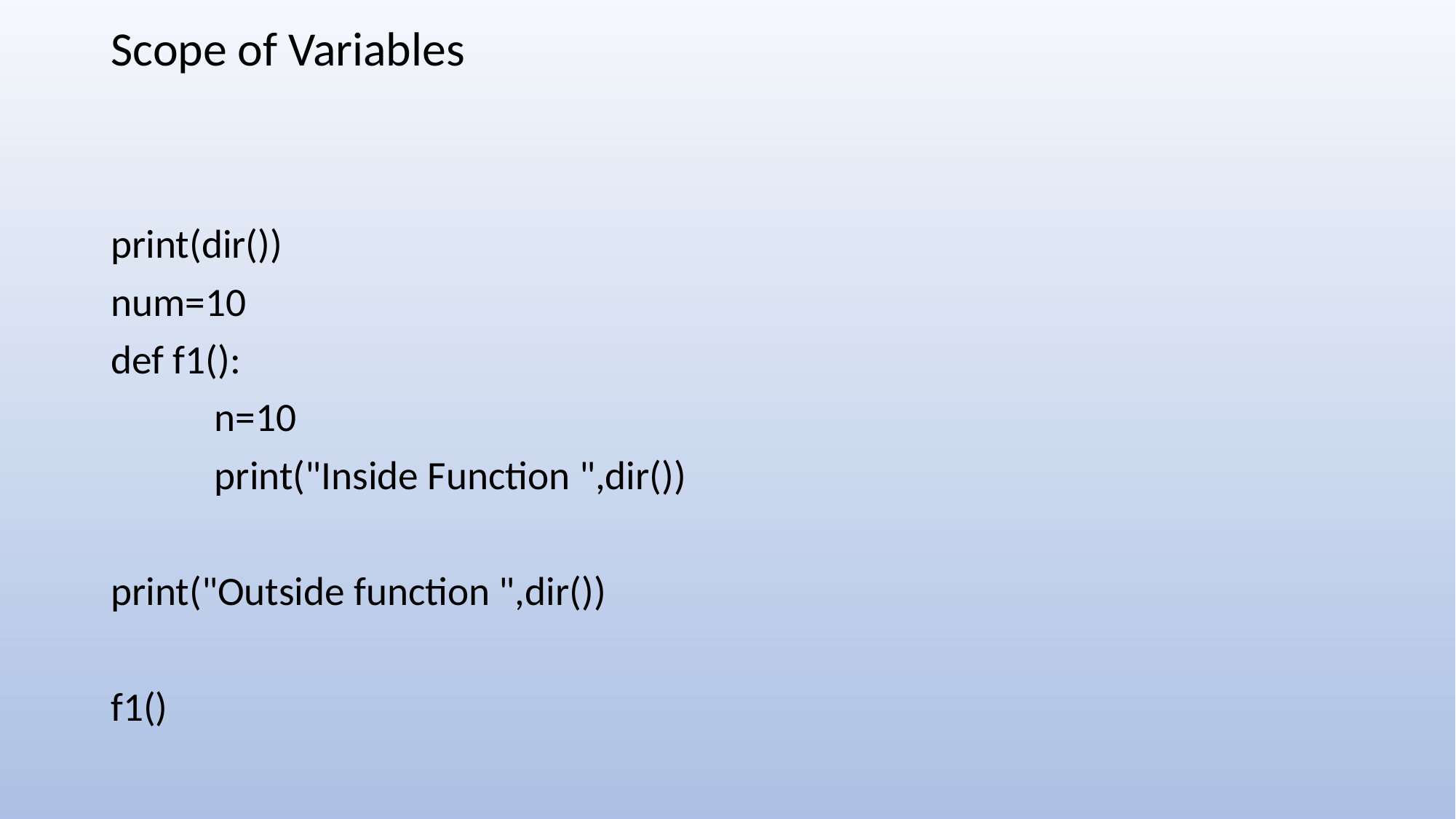

# Scope of Variables
print(dir())
num=10
def f1():
	n=10
	print("Inside Function ",dir())

print("Outside function ",dir())

f1()